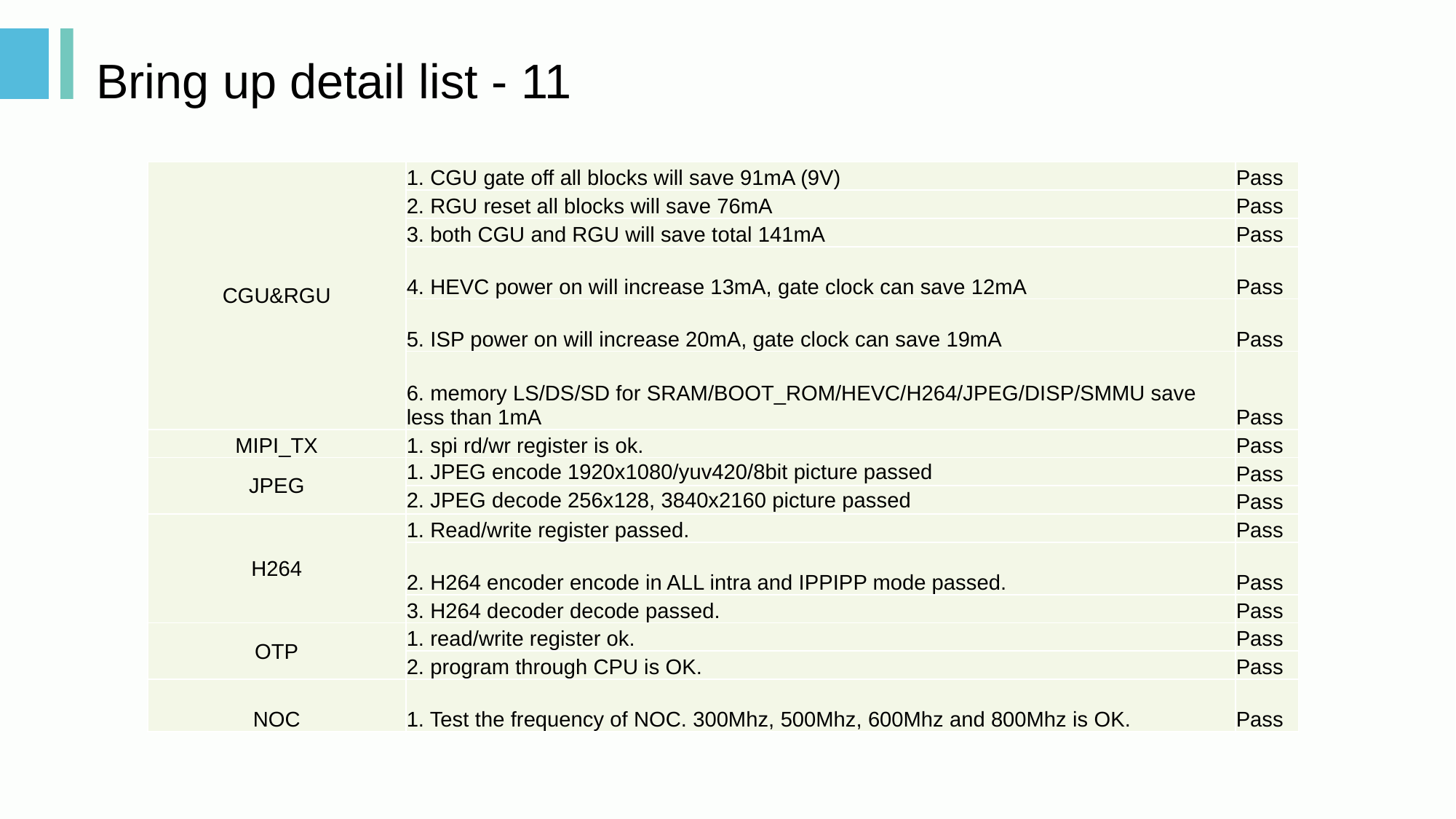

# Bring up detail list - 11
| CGU&RGU | 1. CGU gate off all blocks will save 91mA (9V) | Pass |
| --- | --- | --- |
|  | 2. RGU reset all blocks will save 76mA | Pass |
|  | 3. both CGU and RGU will save total 141mA | Pass |
|  | 4. HEVC power on will increase 13mA, gate clock can save 12mA | Pass |
|  | 5. ISP power on will increase 20mA, gate clock can save 19mA | Pass |
|  | 6. memory LS/DS/SD for SRAM/BOOT\_ROM/HEVC/H264/JPEG/DISP/SMMU save less than 1mA | Pass |
| MIPI\_TX | 1. spi rd/wr register is ok. | Pass |
| JPEG | 1. JPEG encode 1920x1080/yuv420/8bit picture passed | Pass |
|  | 2. JPEG decode 256x128, 3840x2160 picture passed | Pass |
| H264 | 1. Read/write register passed. | Pass |
|  | 2. H264 encoder encode in ALL intra and IPPIPP mode passed. | Pass |
|  | 3. H264 decoder decode passed. | Pass |
| OTP | 1. read/write register ok. | Pass |
|  | 2. program through CPU is OK. | Pass |
| NOC | 1. Test the frequency of NOC. 300Mhz, 500Mhz, 600Mhz and 800Mhz is OK. | Pass |